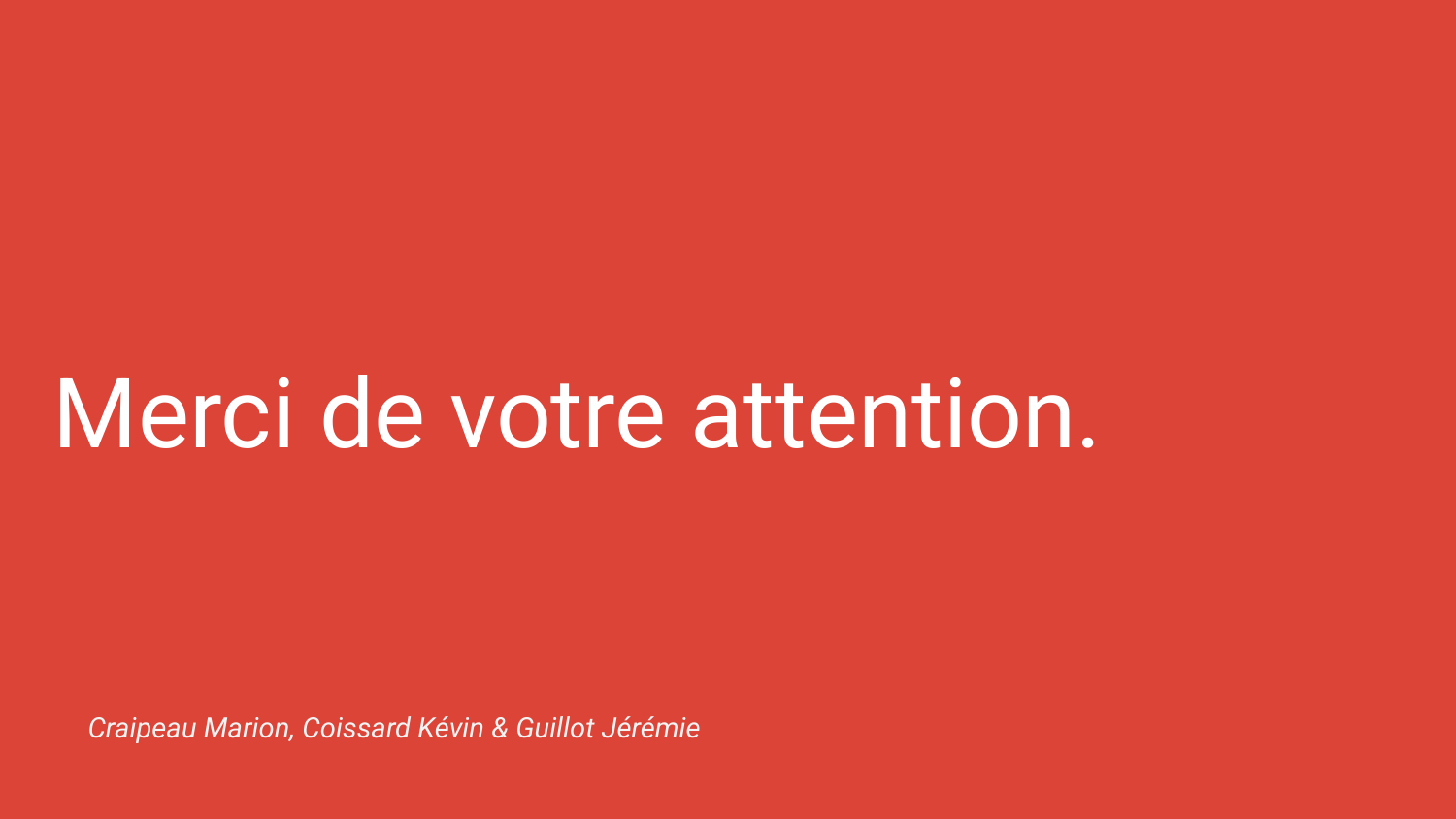

# Merci de votre attention.
Craipeau Marion, Coissard Kévin & Guillot Jérémie